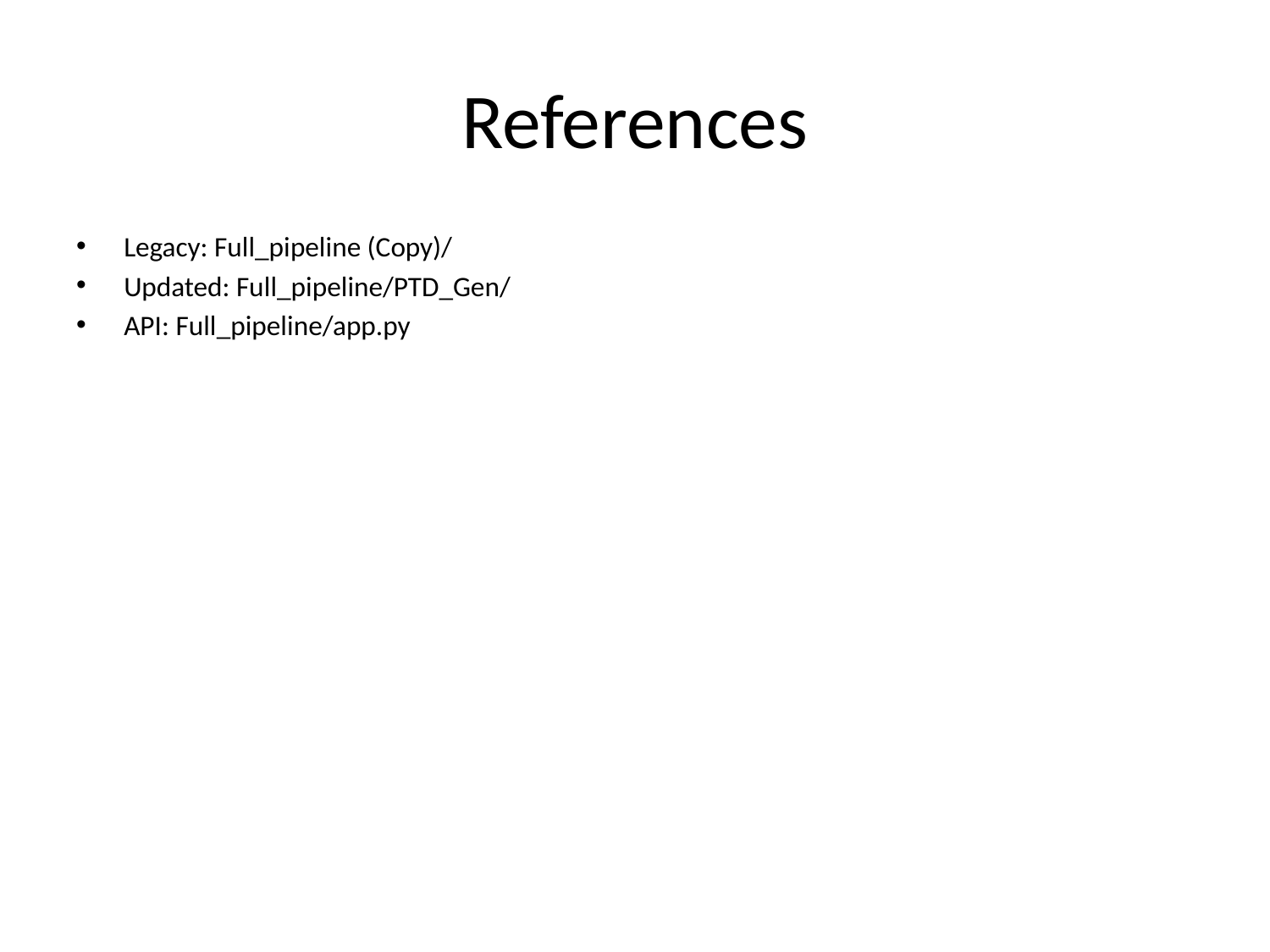

# References
Legacy: Full_pipeline (Copy)/
Updated: Full_pipeline/PTD_Gen/
API: Full_pipeline/app.py